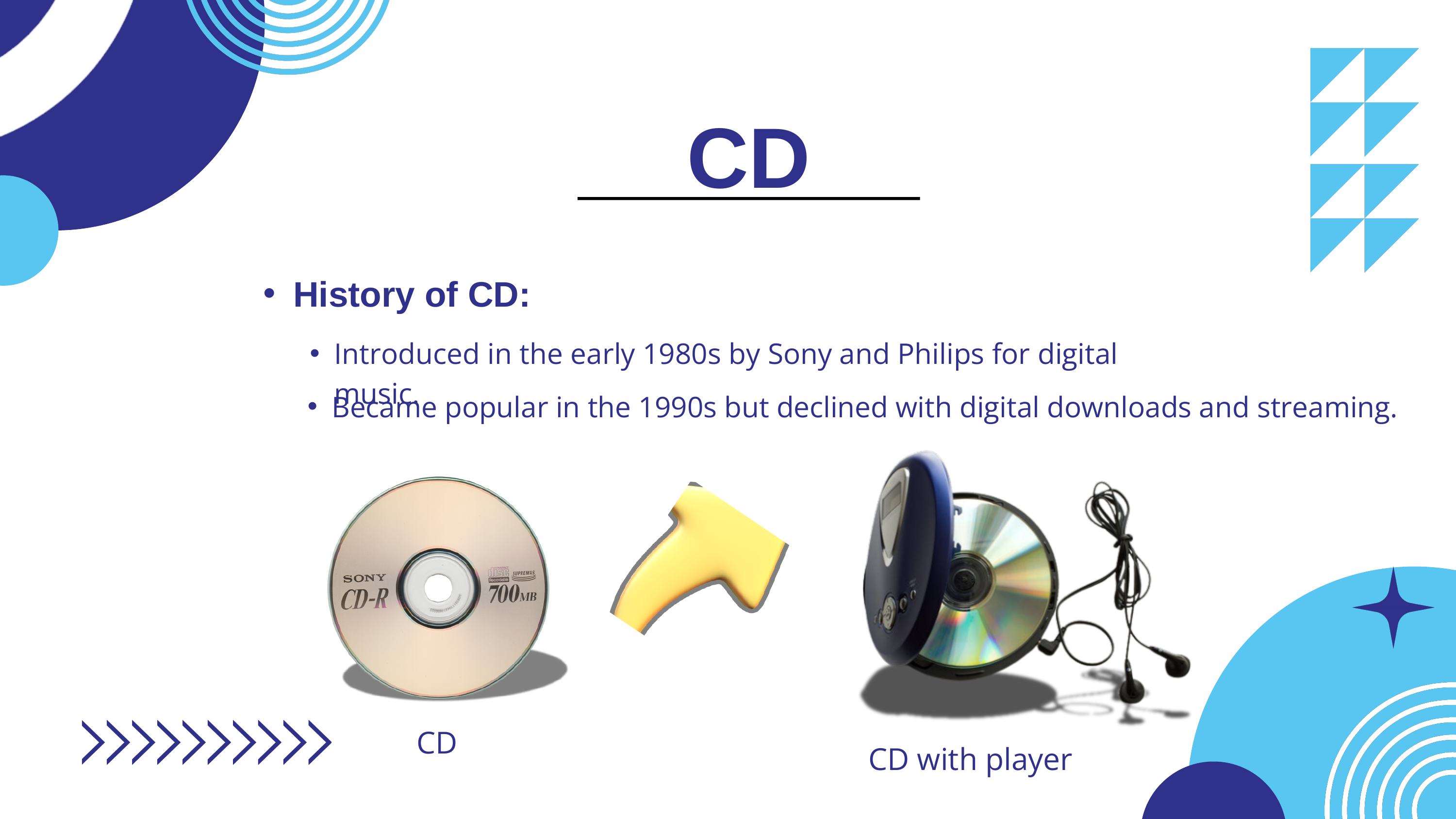

CD

History of CD:
Introduced in the early 1980s by Sony and Philips for digital music.
Became popular in the 1990s but declined with digital downloads and streaming.

CD

CD with player